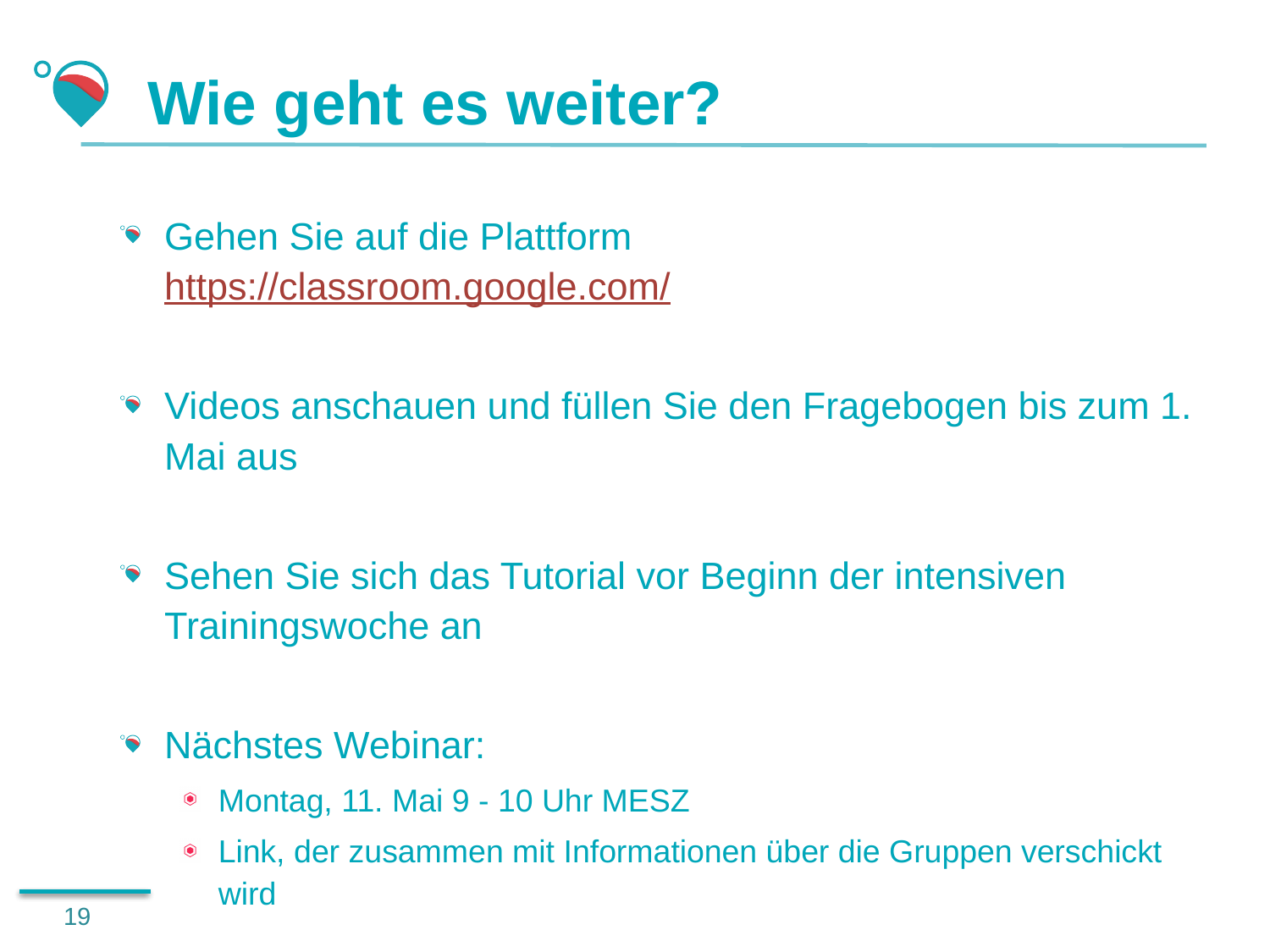

# Wie geht es weiter?
Gehen Sie auf die Plattform
https://classroom.google.com/

Videos anschauen und füllen Sie den Fragebogen bis zum 1. Mai aus

Sehen Sie sich das Tutorial vor Beginn der intensiven Trainingswoche an

Nächstes Webinar:
Montag, 11. Mai 9 - 10 Uhr MESZ
Link, der zusammen mit Informationen über die Gruppen verschickt wird